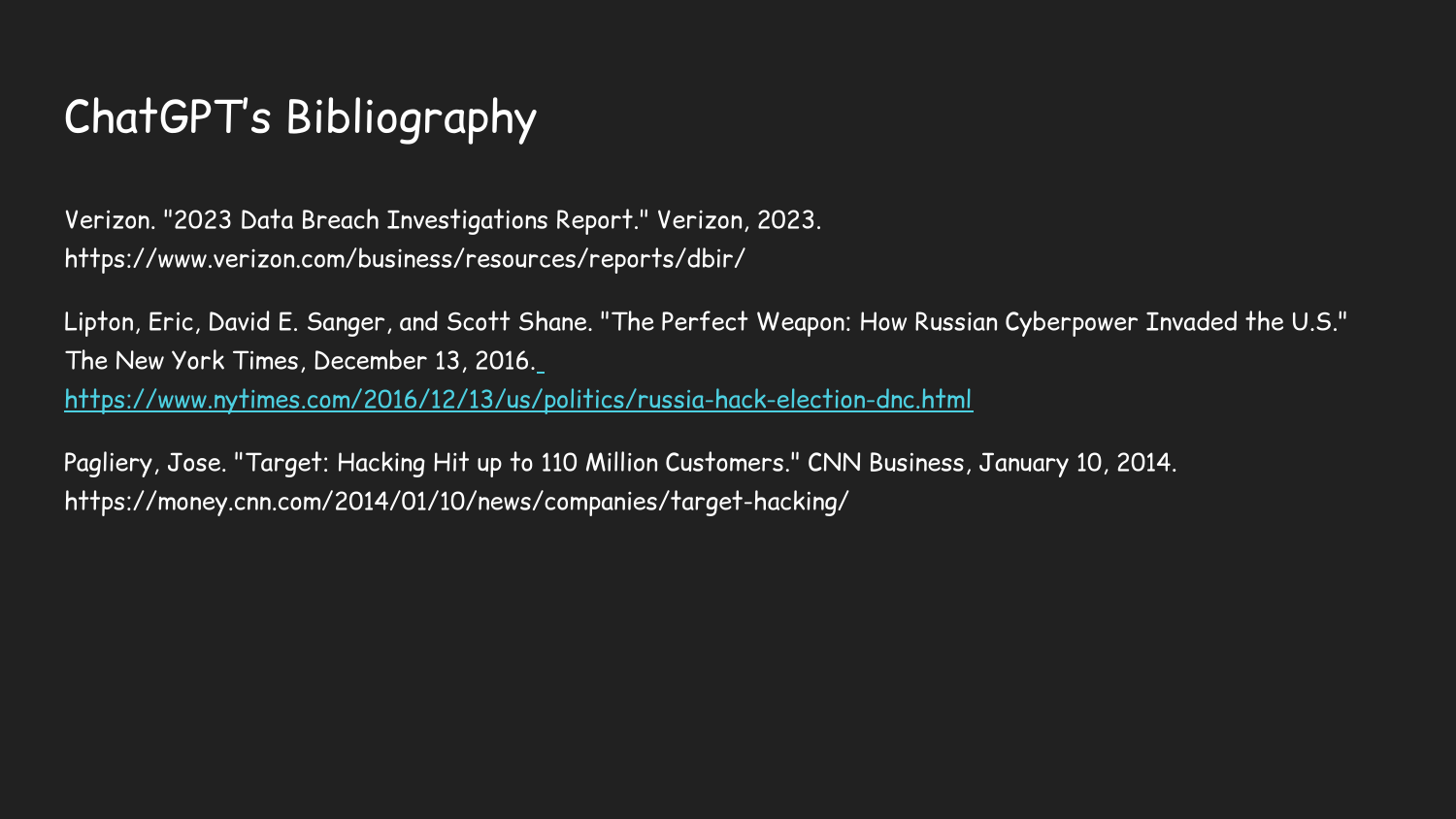

# ChatGPT’s Bibliography
Verizon. "2023 Data Breach Investigations Report." Verizon, 2023. https://www.verizon.com/business/resources/reports/dbir/
Lipton, Eric, David E. Sanger, and Scott Shane. "The Perfect Weapon: How Russian Cyberpower Invaded the U.S." The New York Times, December 13, 2016. https://www.nytimes.com/2016/12/13/us/politics/russia-hack-election-dnc.html
Pagliery, Jose. "Target: Hacking Hit up to 110 Million Customers." CNN Business, January 10, 2014. https://money.cnn.com/2014/01/10/news/companies/target-hacking/